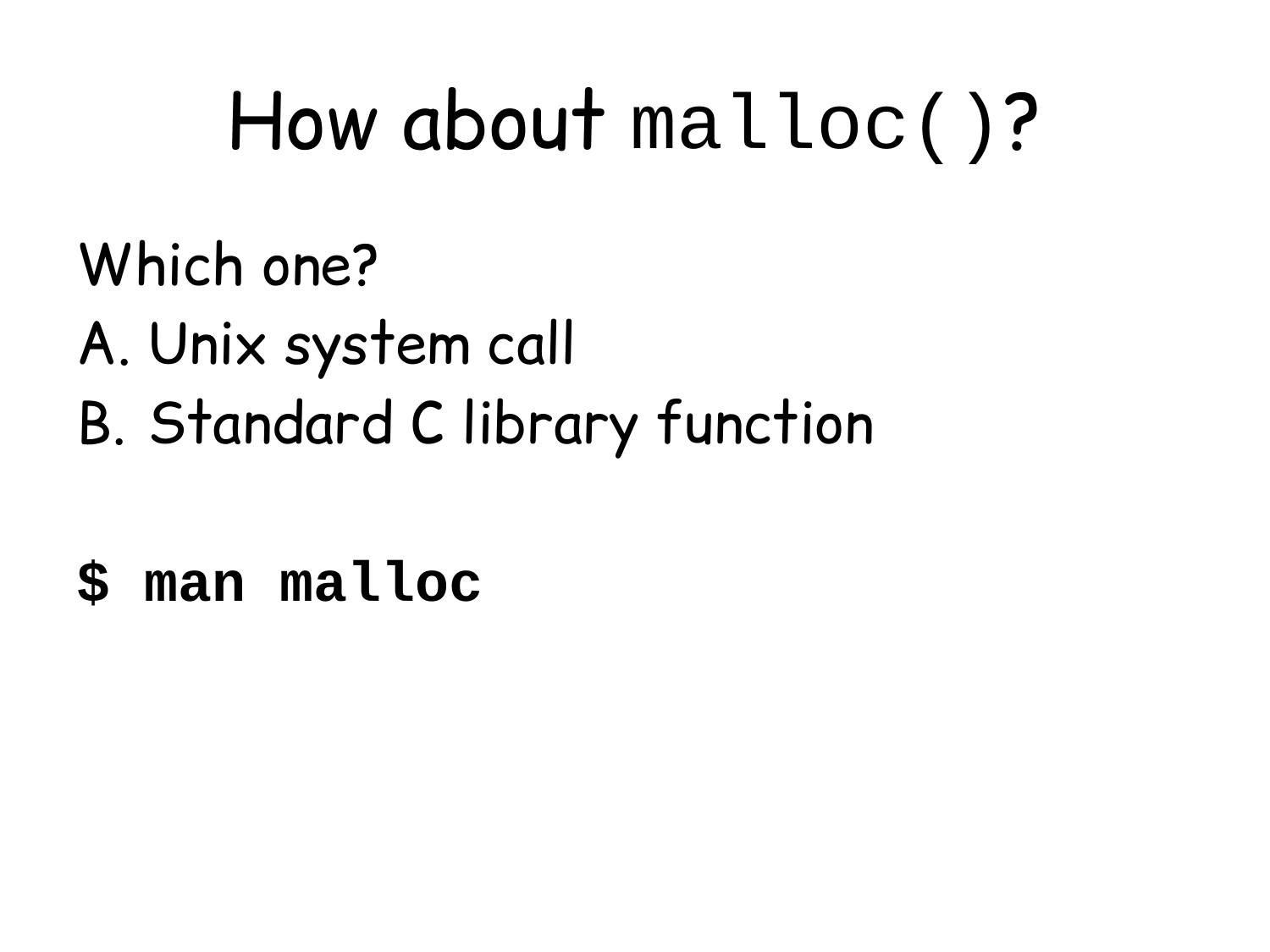

# How about malloc()?
Which one?
Unix system call
Standard C library function

$ man malloc